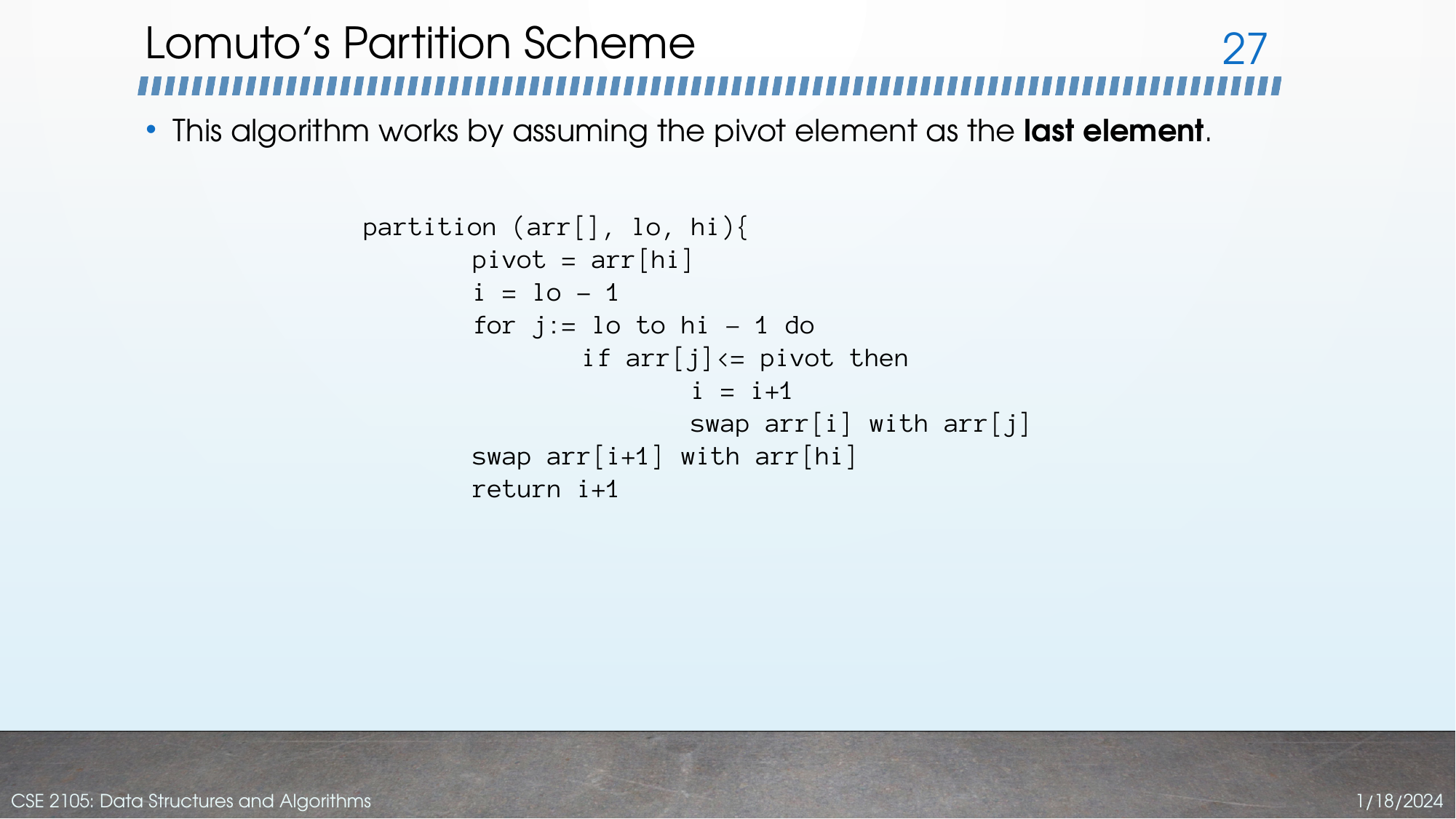

# Lomuto’s Partition Scheme
27
This algorithm works by assuming the pivot element as the last element.

partition (arr[], lo, hi){
	pivot = arr[hi]
	i = lo - 1
	for j:= lo to hi – 1 do
		if arr[j]<= pivot then
			i = i+1
			swap arr[i] with arr[j]
	swap arr[i+1] with arr[hi]
	return i+1
1/18/2024
CSE 2105: Data Structures and Algorithms